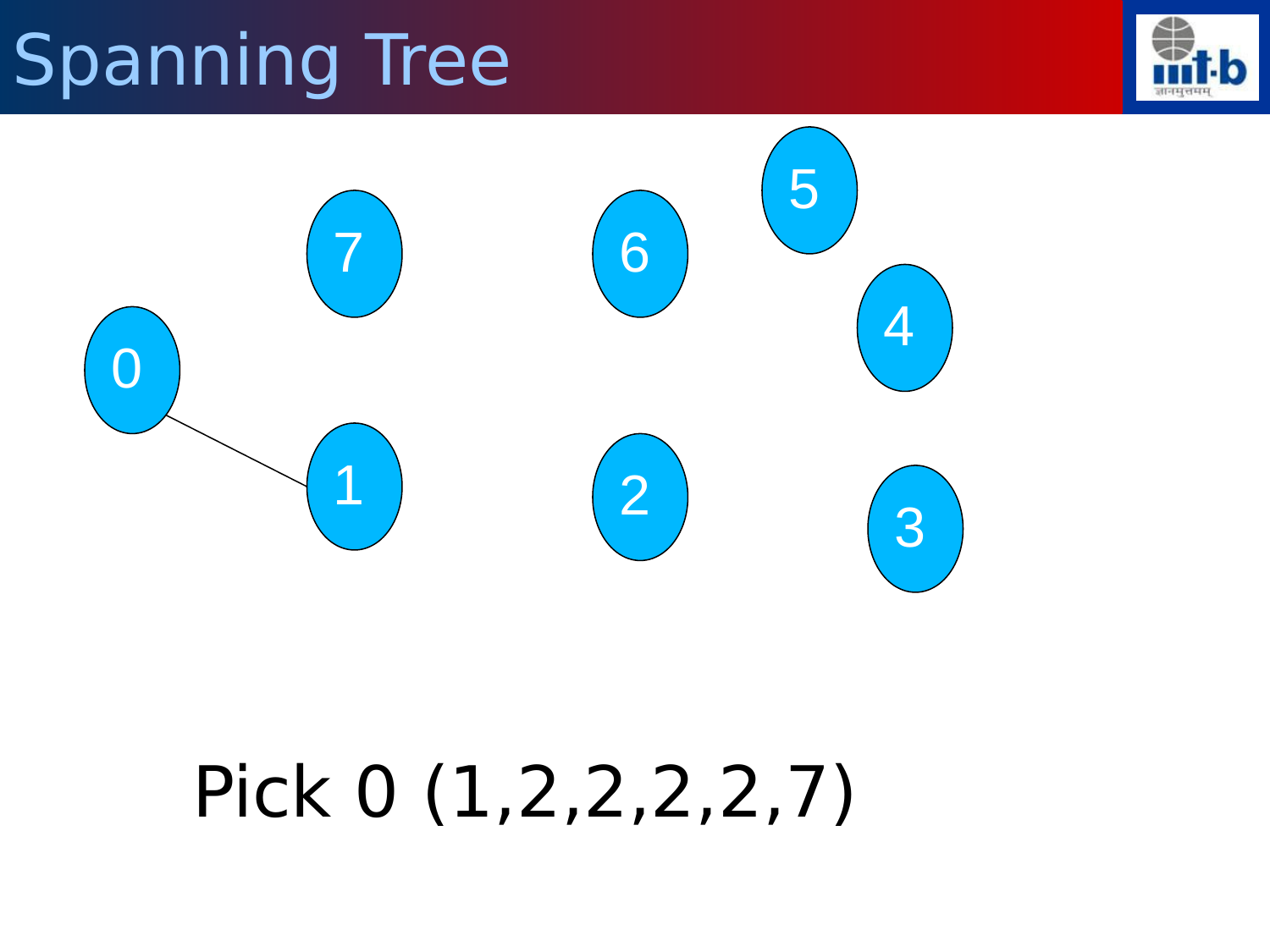

Spanning Tree
5

7
6
4
0
1
2
3
Pick 0 (1,2,2,2,2,7)